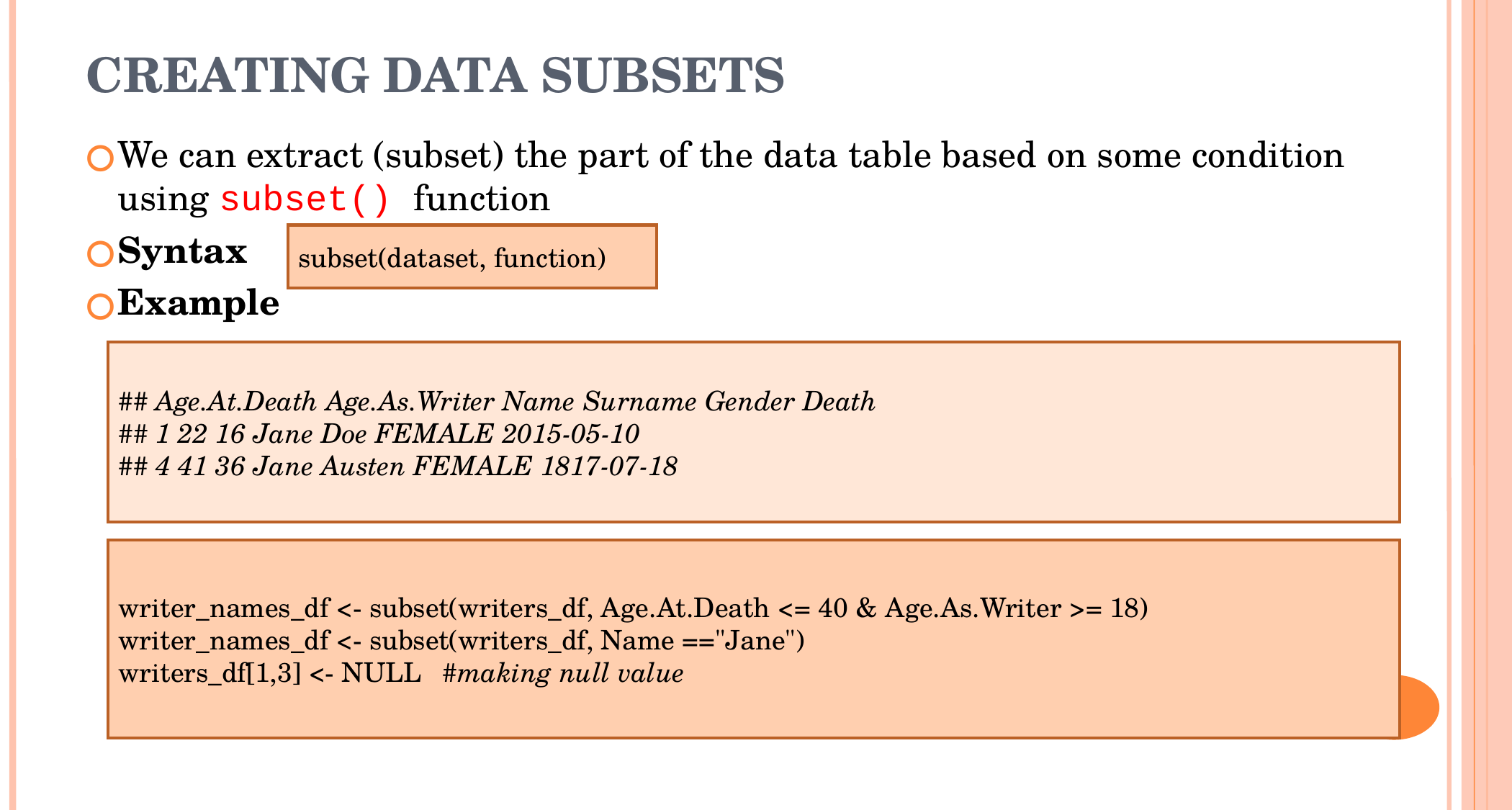

CREATING DATA SUBSETS
We can extract (subset) the part of the data table based on some condition using subset() function
Syntax
Example

subset(dataset, function)
## Age.At.Death Age.As.Writer Name Surname Gender Death
## 1 22 16 Jane Doe FEMALE 2015-05-10
## 4 41 36 Jane Austen FEMALE 1817-07-18
writer_names_df <- subset(writers_df, Age.At.Death <= 40 & Age.As.Writer >= 18)
writer_names_df <- subset(writers_df, Name =="Jane")
writers_df[1,3] <- NULL	#making null value